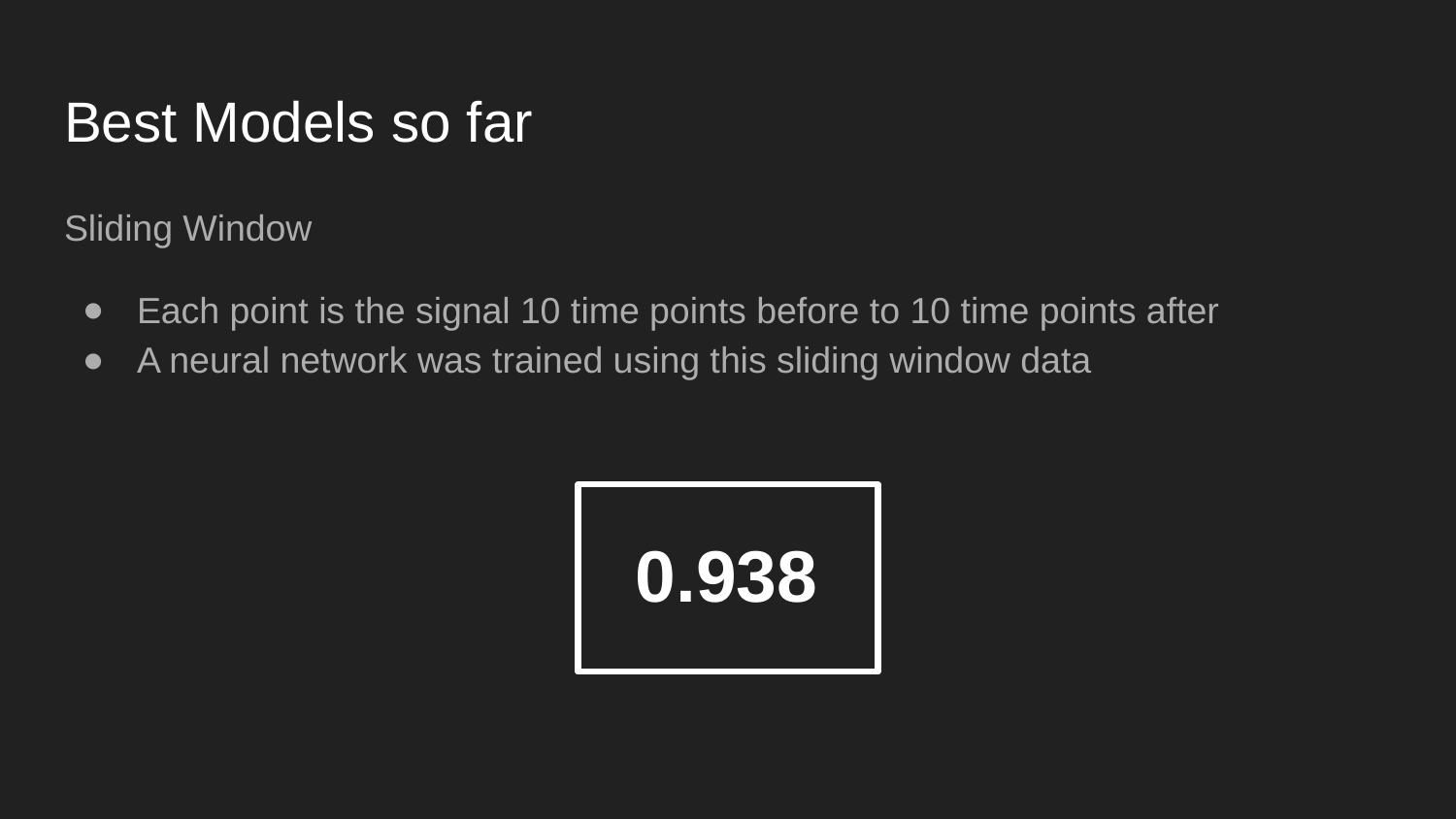

# Best Models so far
Sliding Window
Each point is the signal 10 time points before to 10 time points after
A neural network was trained using this sliding window data

0.938